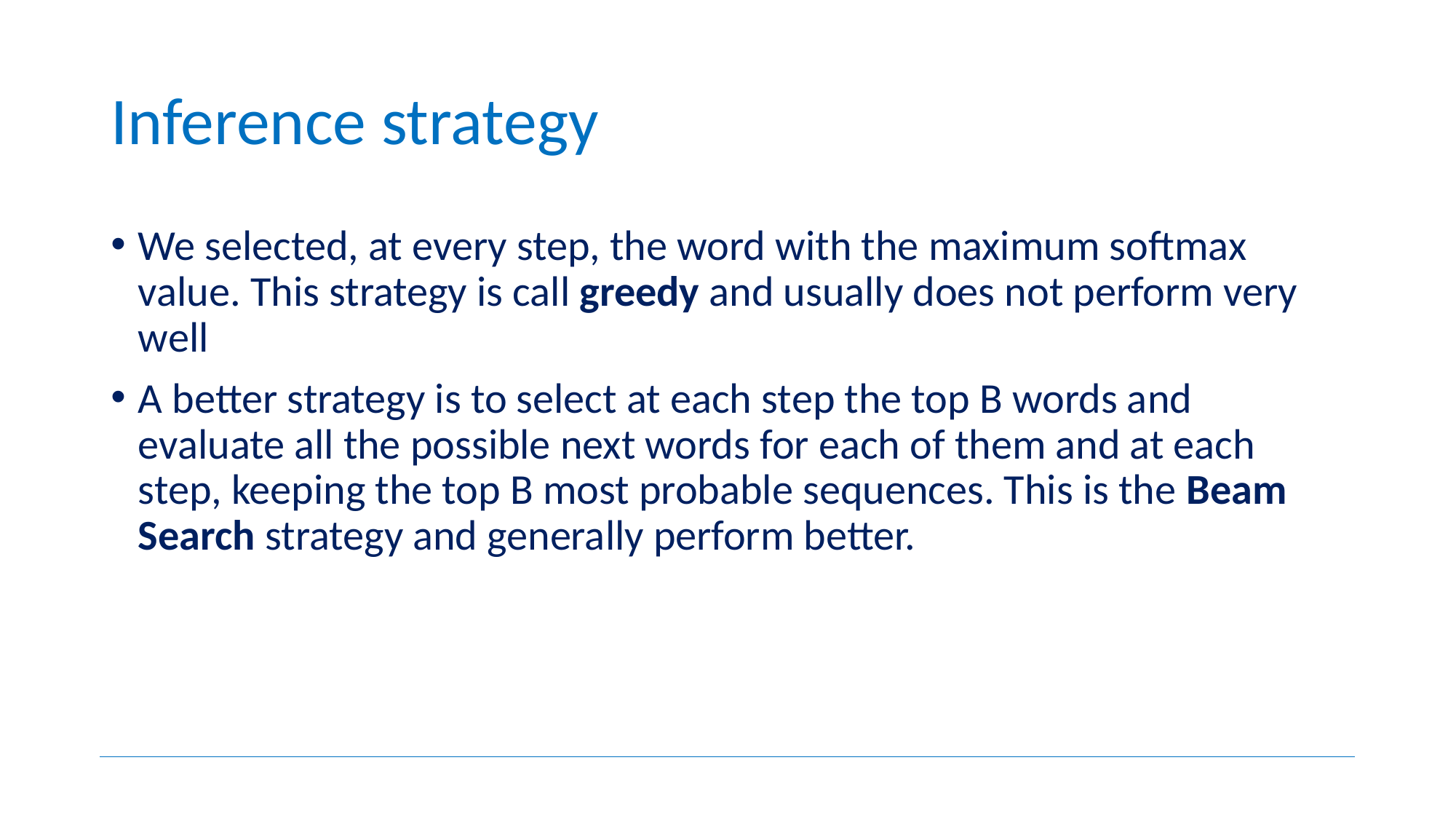

# Inference strategy
We selected, at every step, the word with the maximum softmax value. This strategy is call greedy and usually does not perform very well
A better strategy is to select at each step the top B words and evaluate all the possible next words for each of them and at each step, keeping the top B most probable sequences. This is the Beam Search strategy and generally perform better.